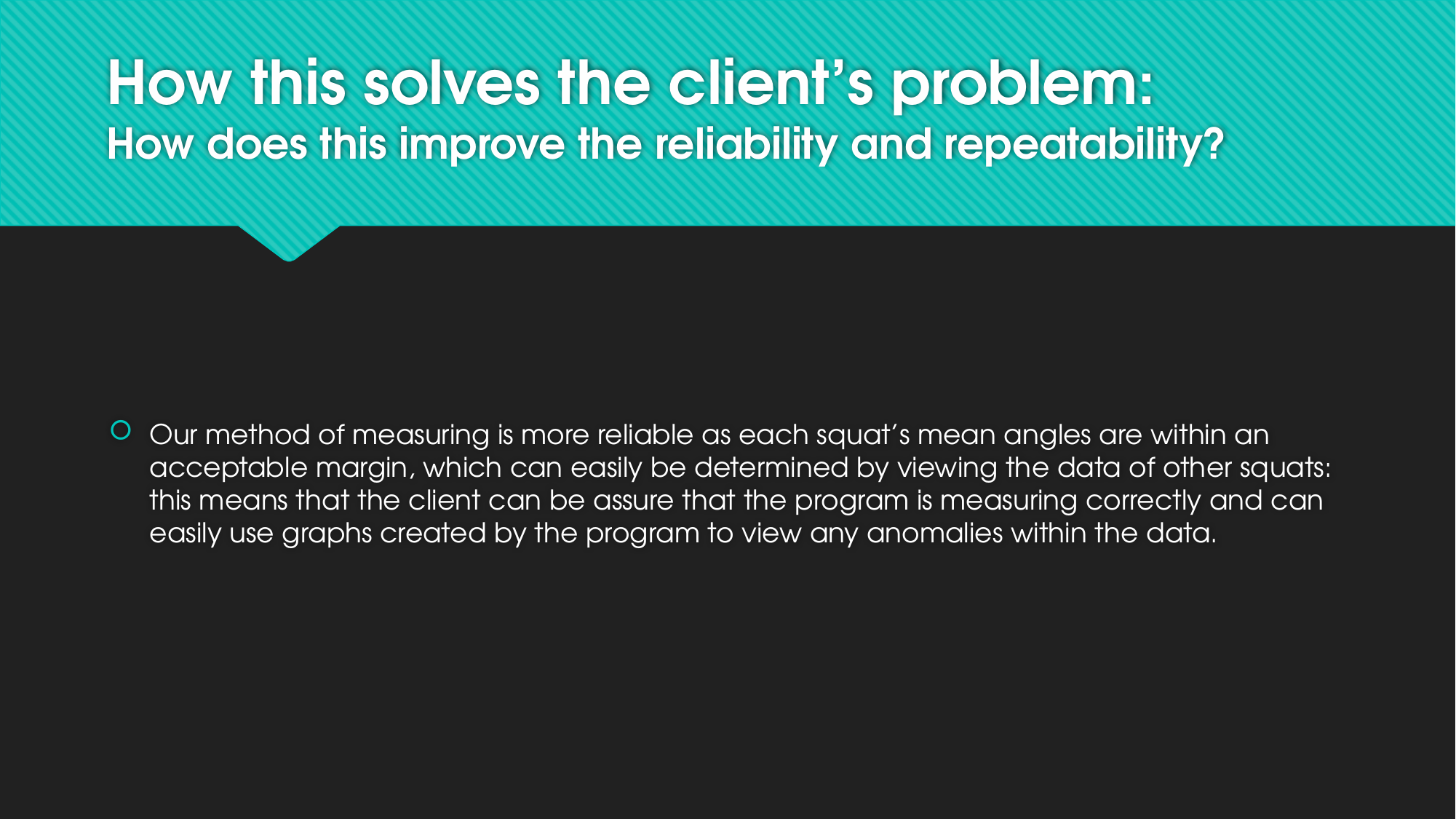

# How this solves the client’s problem: How does this improve the reliability and repeatability?
Our method of measuring is more reliable as each squat’s mean angles are within an acceptable margin, which can easily be determined by viewing the data of other squats: this means that the client can be assure that the program is measuring correctly and can easily use graphs created by the program to view any anomalies within the data.